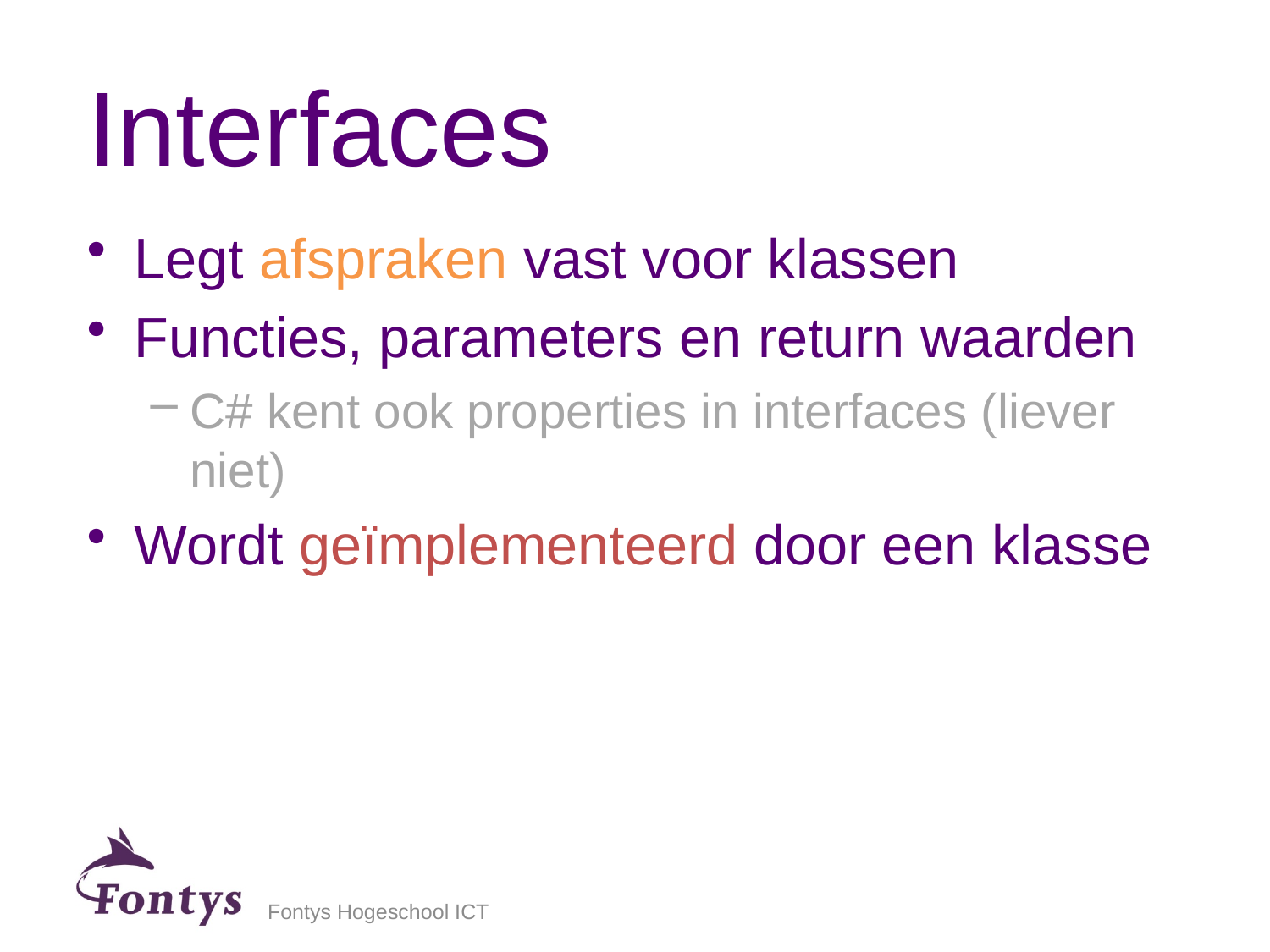

# Interfaces
Legt afspraken vast voor klassen
Functies, parameters en return waarden
C# kent ook properties in interfaces (liever niet)
Wordt geïmplementeerd door een klasse
Fontys Hogeschool ICT